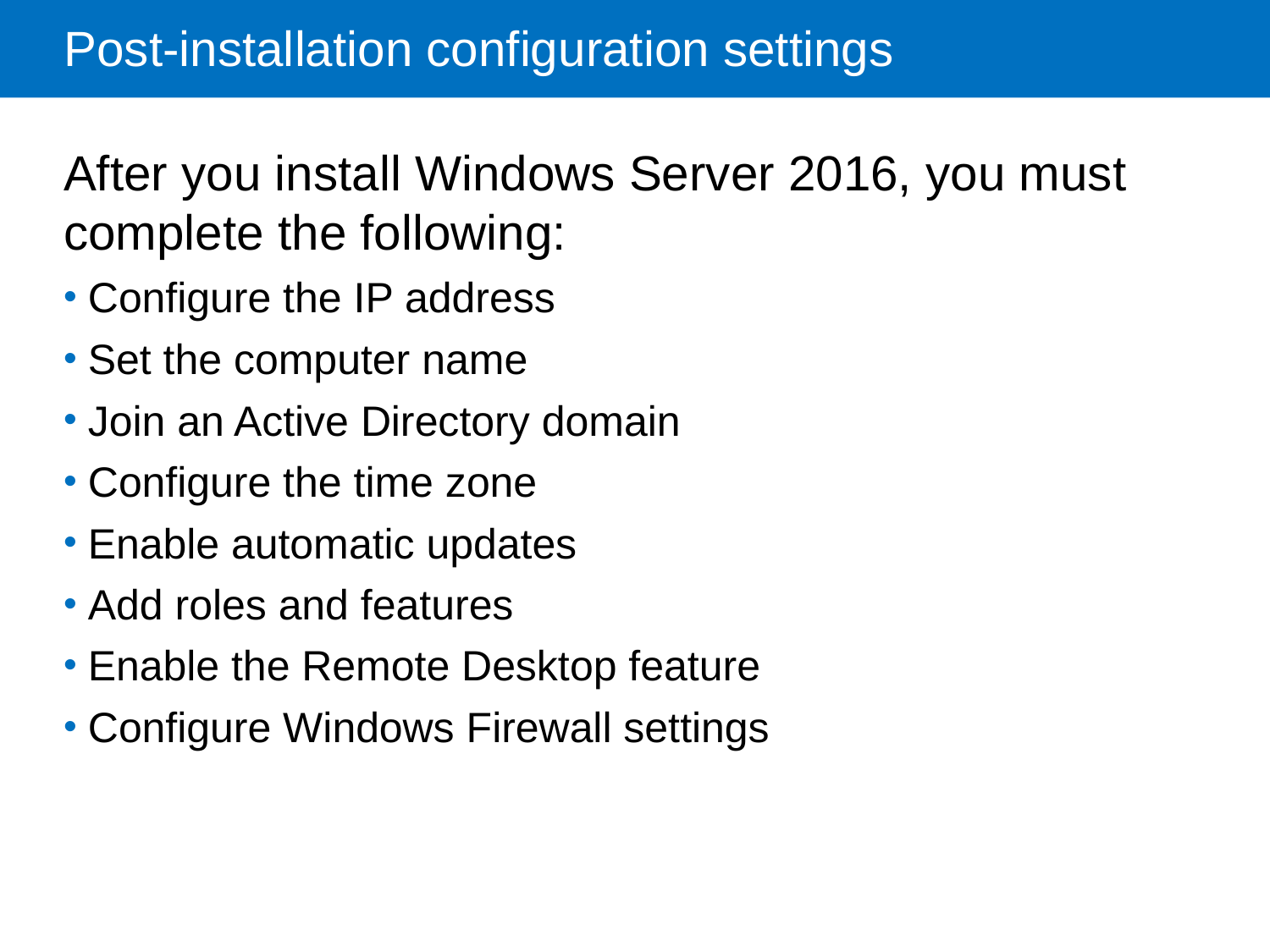

# Post-installation configuration settings
After you install Windows Server 2016, you must complete the following:
Configure the IP address
Set the computer name
Join an Active Directory domain
Configure the time zone
Enable automatic updates
Add roles and features
Enable the Remote Desktop feature
Configure Windows Firewall settings